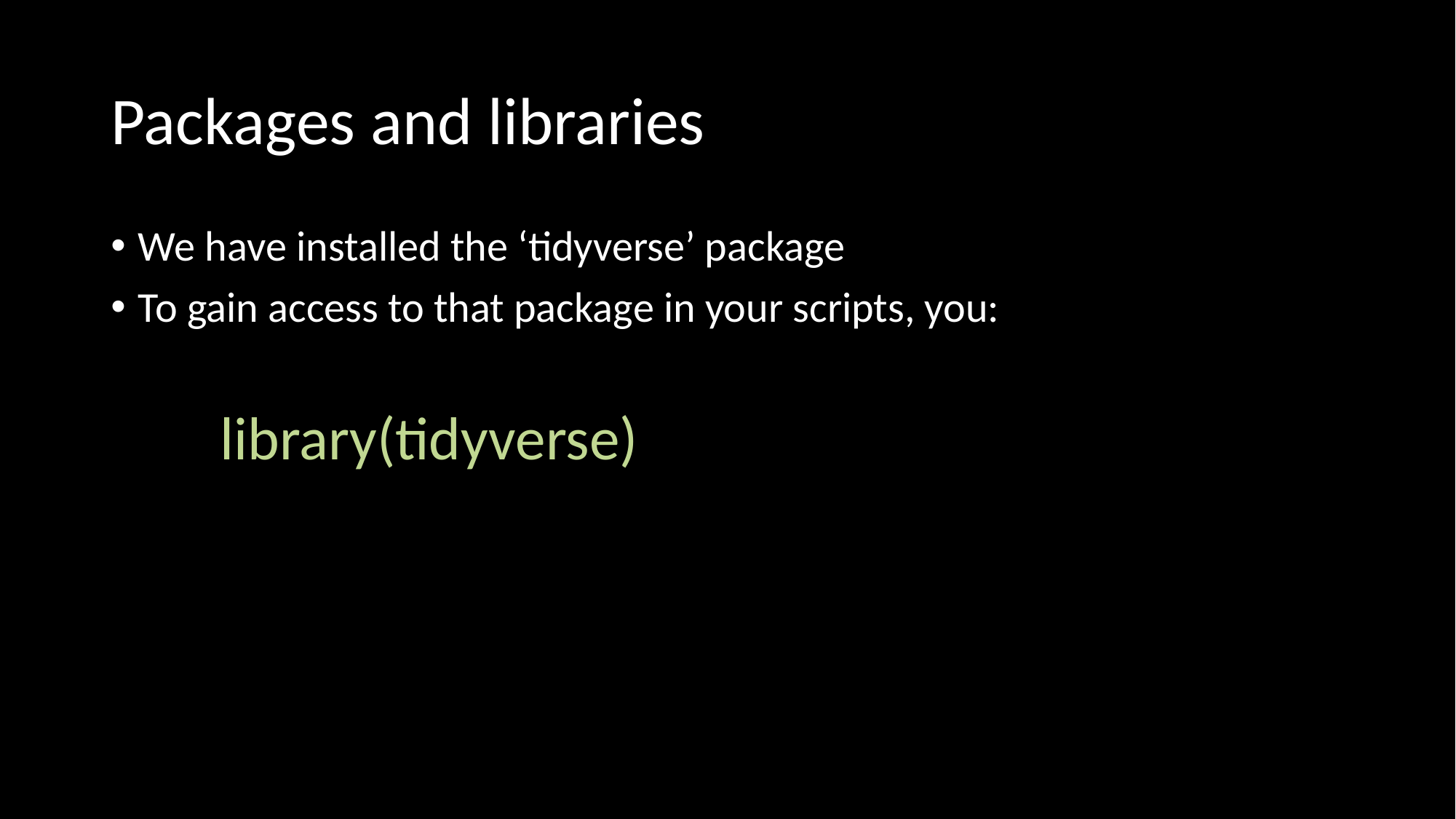

# Packages and libraries
We have installed the ‘tidyverse’ package
To gain access to that package in your scripts, you:

	library(tidyverse)